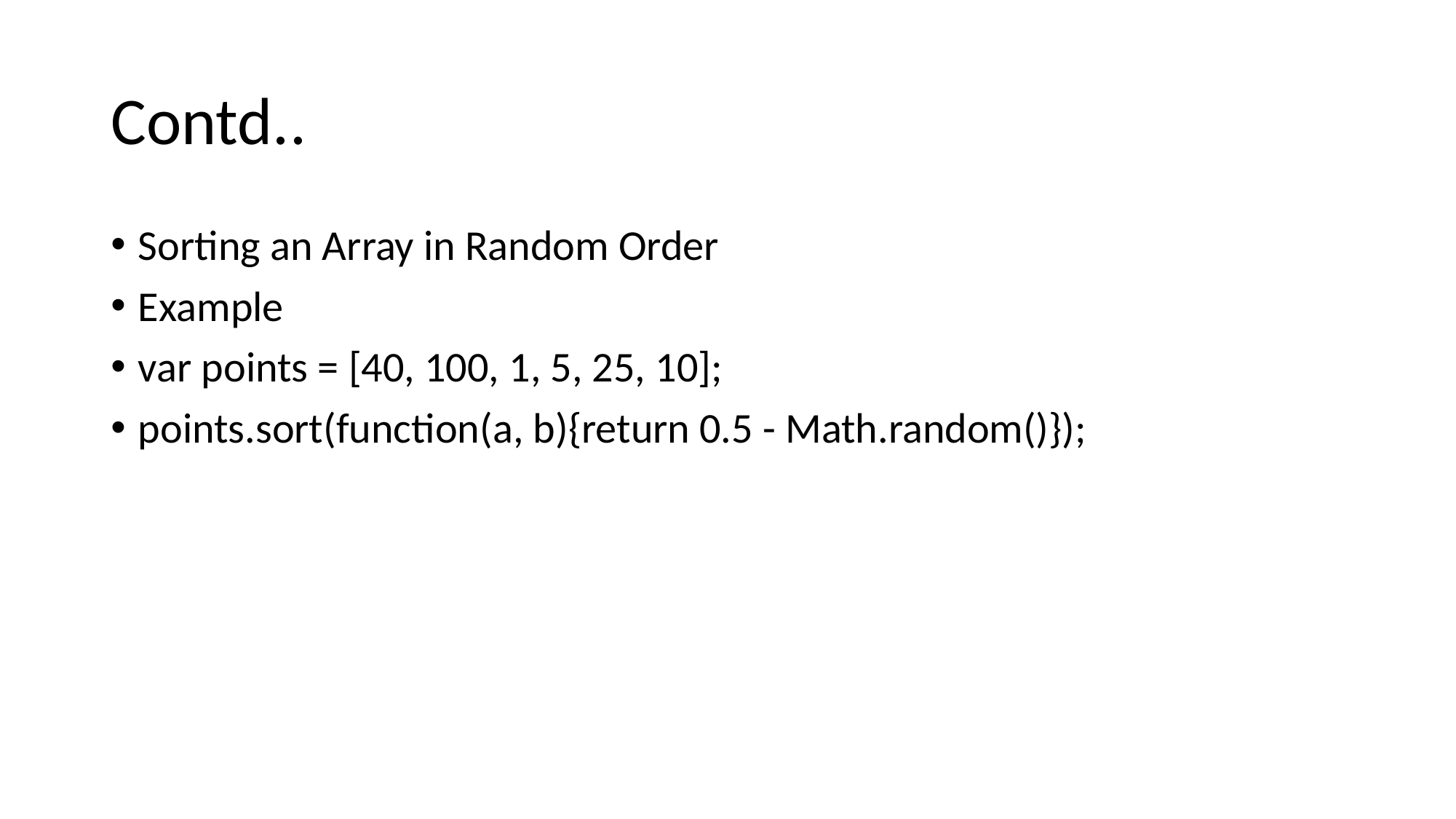

# Contd..
Sorting an Array in Random Order
Example
var points = [40, 100, 1, 5, 25, 10];
points.sort(function(a, b){return 0.5 - Math.random()});